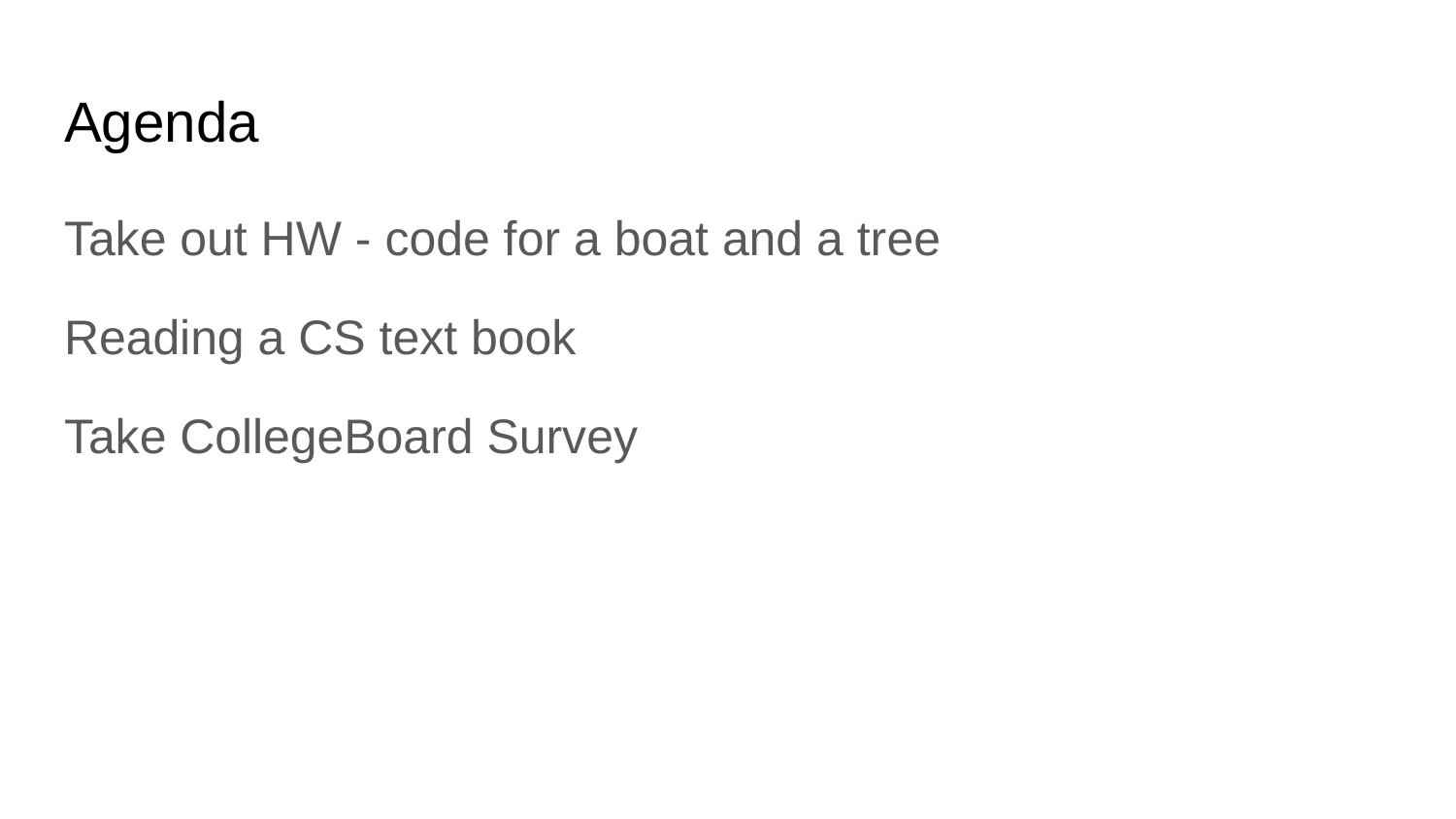

# Agenda
Take out HW - code for a boat and a tree
Reading a CS text book
Take CollegeBoard Survey